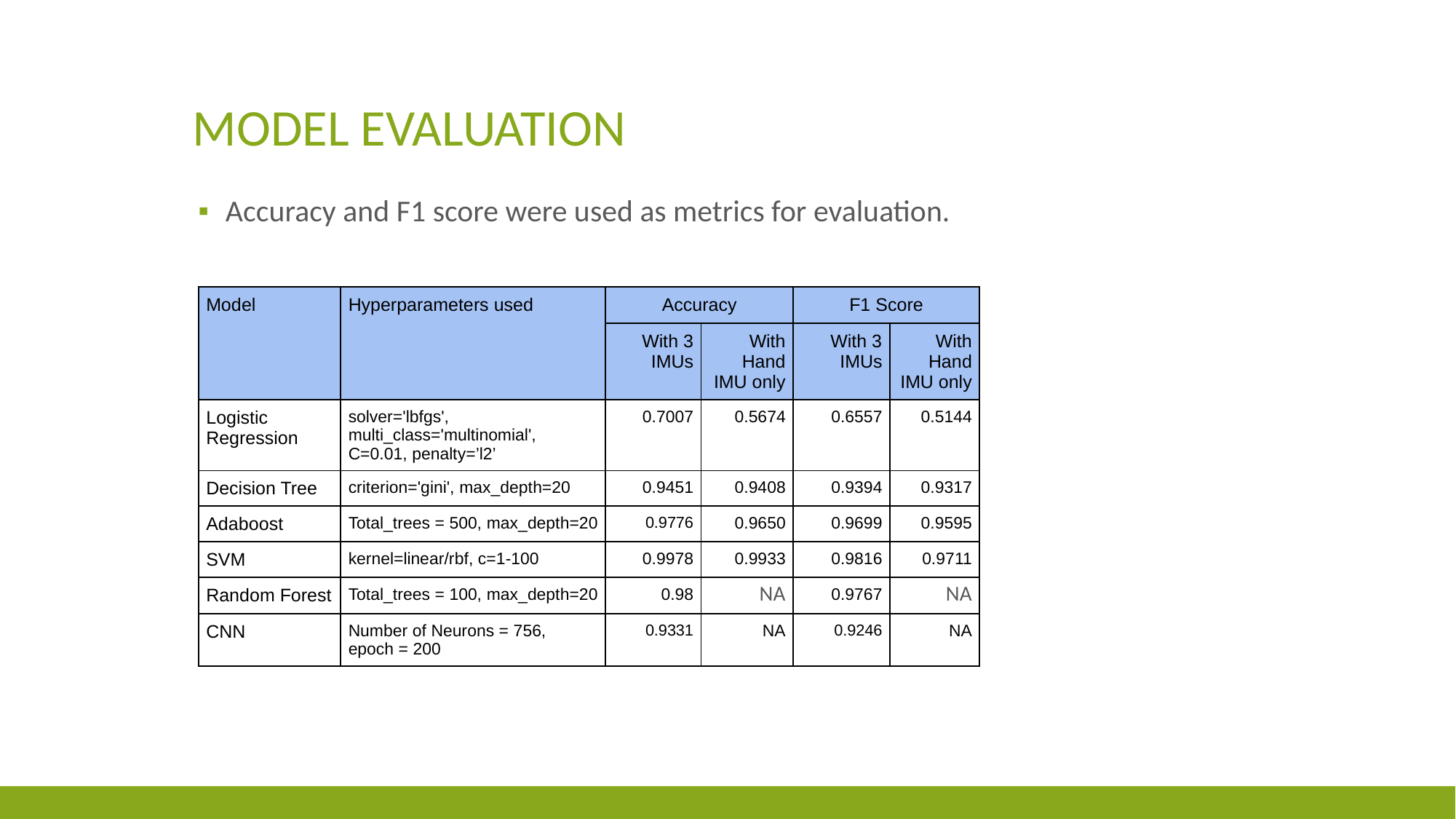

# Model Evaluation

Accuracy and F1 score were used as metrics for evaluation.
| Model | Hyperparameters used | Accuracy |  | F1 Score |  |
| --- | --- | --- | --- | --- | --- |
|  |  | With 3 IMUs | With Hand IMU only | With 3 IMUs | With Hand IMU only |
| Logistic Regression | solver='lbfgs', multi\_class='multinomial', C=0.01, penalty=’l2’ | 0.7007 | 0.5674 | 0.6557 | 0.5144 |
| Decision Tree | criterion='gini', max\_depth=20 | 0.9451 | 0.9408 | 0.9394 | 0.9317 |
| Adaboost | Total\_trees = 500, max\_depth=20 | 0.9776 | 0.9650 | 0.9699 | 0.9595 |
| SVM | kernel=linear/rbf, c=1-100 | 0.9978 | 0.9933 | 0.9816 | 0.9711 |
| Random Forest | Total\_trees = 100, max\_depth=20 | 0.98 | NA | 0.9767 | NA |
| CNN | Number of Neurons = 756, epoch = 200 | 0.9331 | NA | 0.9246 | NA |